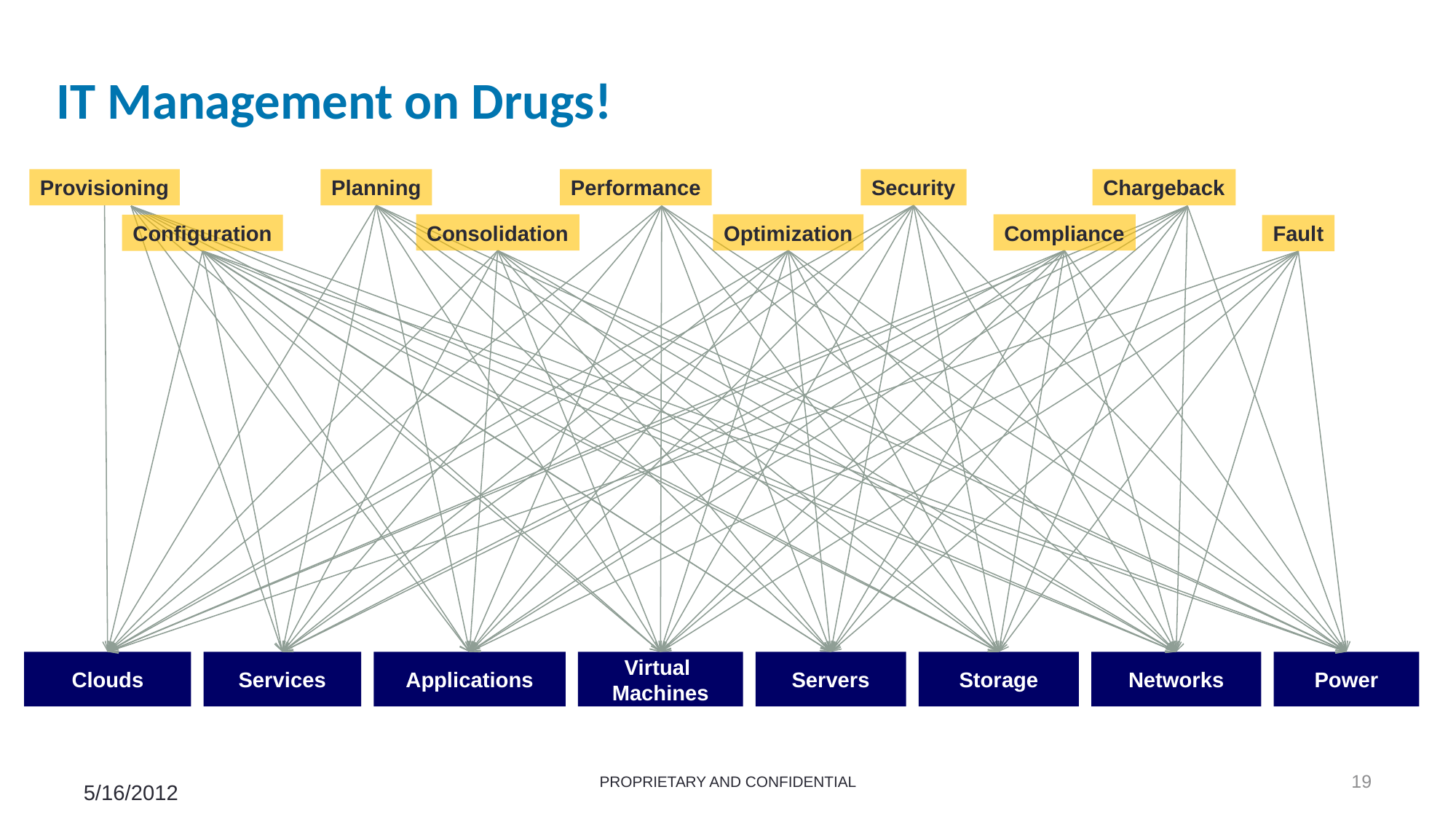

# IT Management on Drugs!
Provisioning
Planning
Performance
Security
Chargeback
Consolidation
Optimization
Compliance
Configuration
Fault
Clouds
Services
Applications
Virtual
Machines
Servers
Storage
Networks
Power
PROPRIETARY AND CONFIDENTIAL
19
5/16/2012